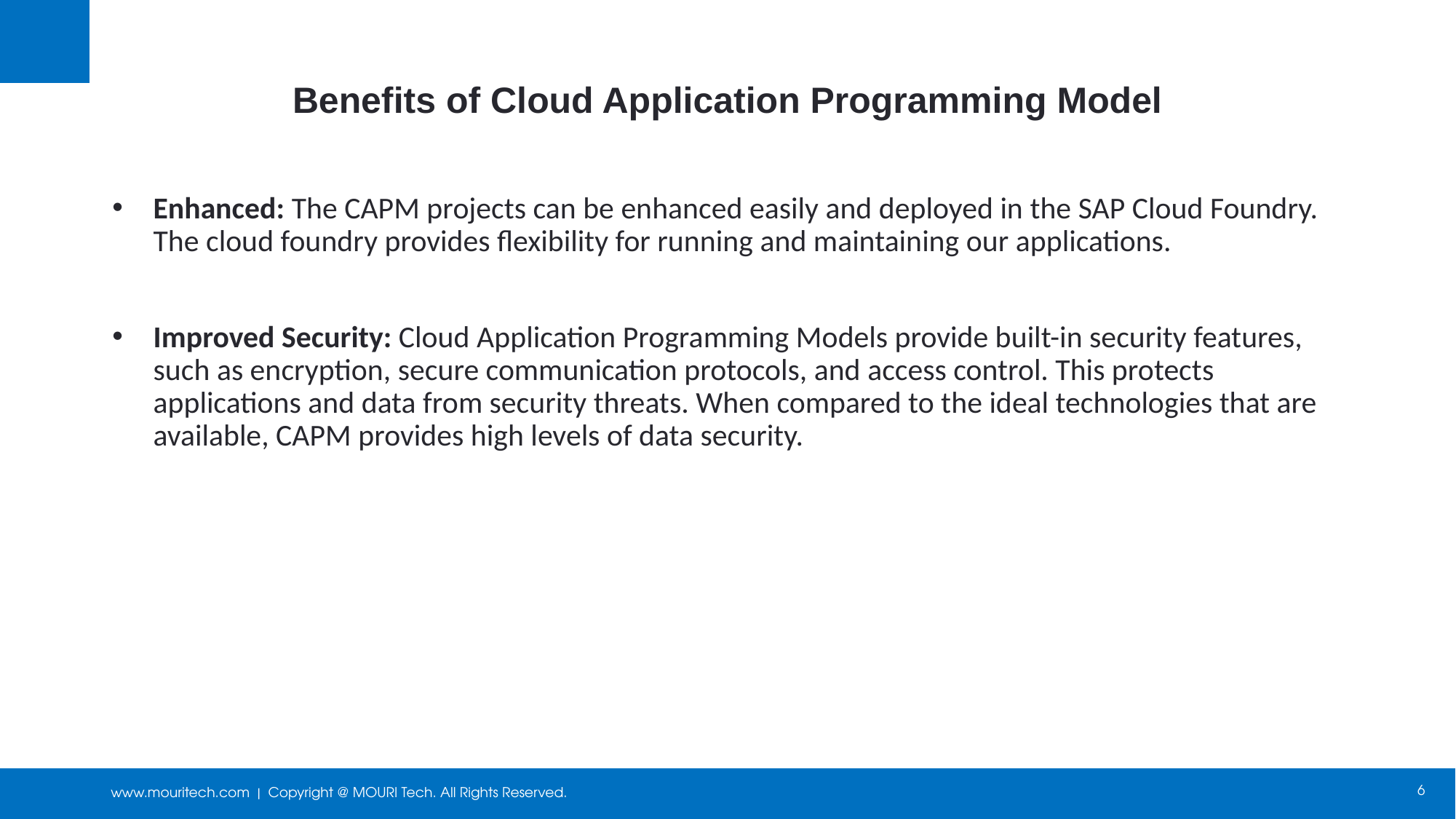

# Benefits of Cloud Application Programming Model
Enhanced: The CAPM projects can be enhanced easily and deployed in the SAP Cloud Foundry. The cloud foundry provides flexibility for running and maintaining our applications.

Improved Security: Cloud Application Programming Models provide built-in security features, such as encryption, secure communication protocols, and access control. This protects applications and data from security threats. When compared to the ideal technologies that are available, CAPM provides high levels of data security.